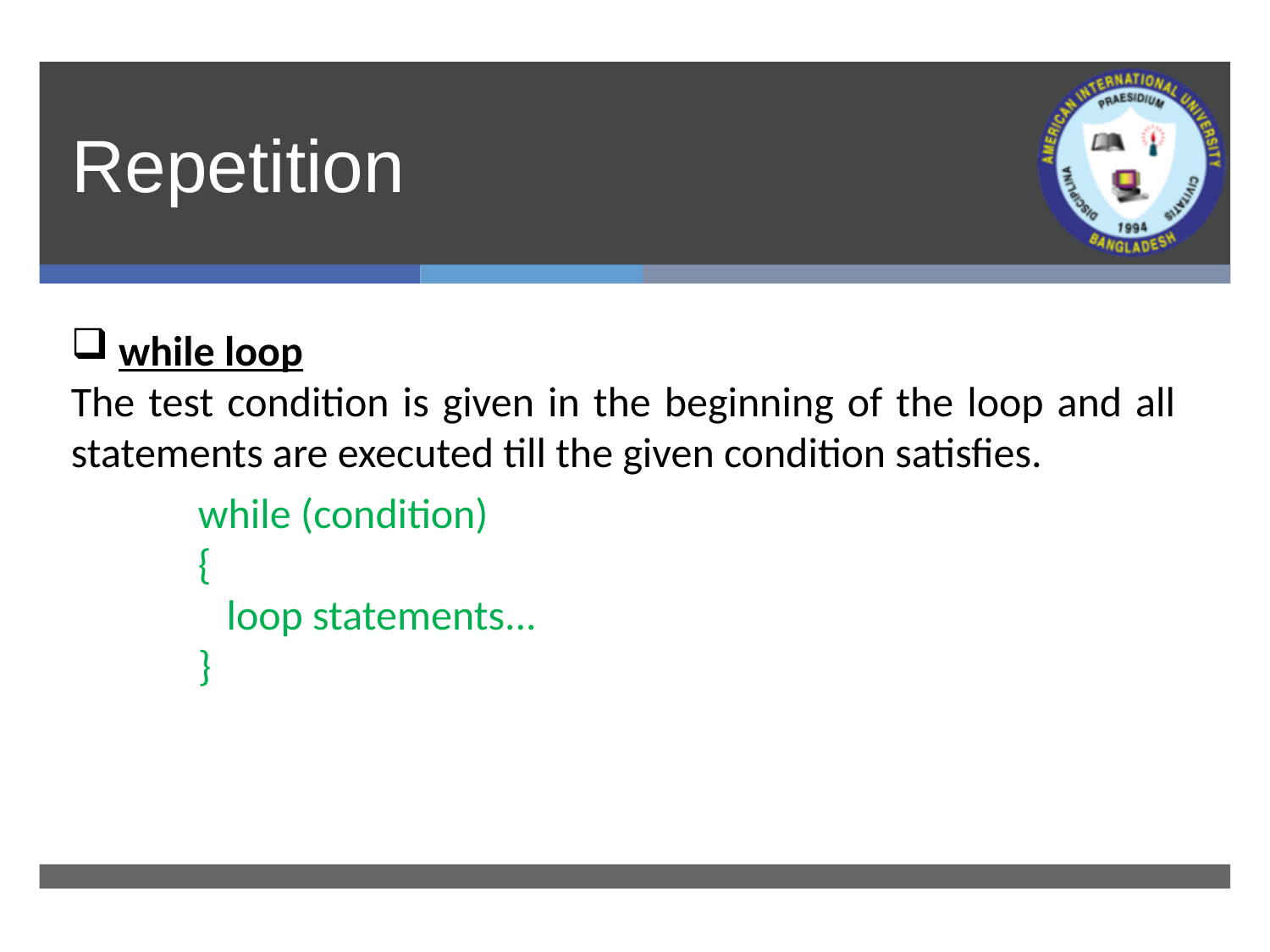

# Repetition
while loop
The test condition is given in the beginning of the loop and all statements are executed till the given condition satisfies.
while (condition)
{
   loop statements...
}